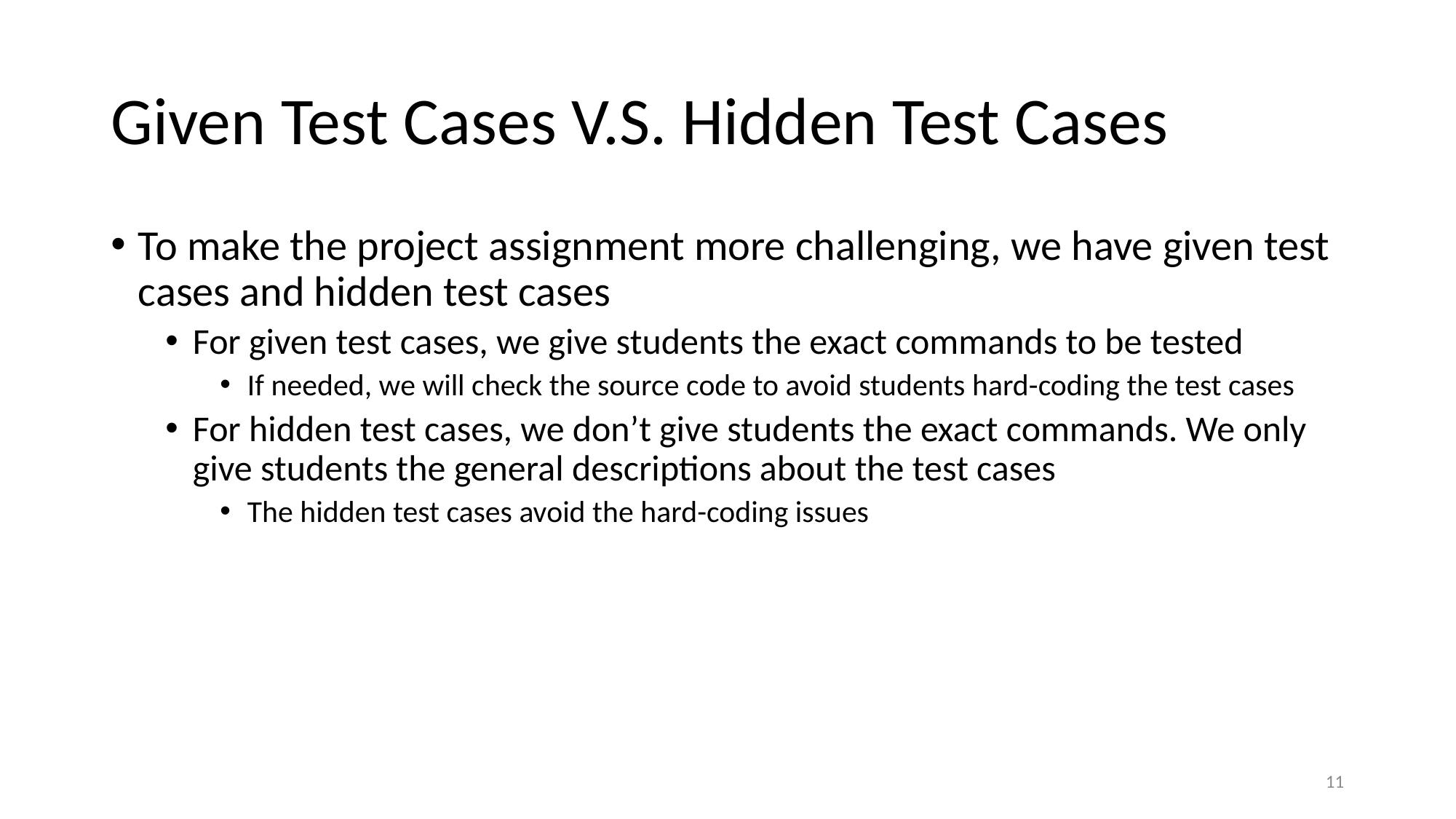

# Given Test Cases V.S. Hidden Test Cases
To make the project assignment more challenging, we have given test cases and hidden test cases
For given test cases, we give students the exact commands to be tested
If needed, we will check the source code to avoid students hard-coding the test cases
For hidden test cases, we don’t give students the exact commands. We only give students the general descriptions about the test cases
The hidden test cases avoid the hard-coding issues

11